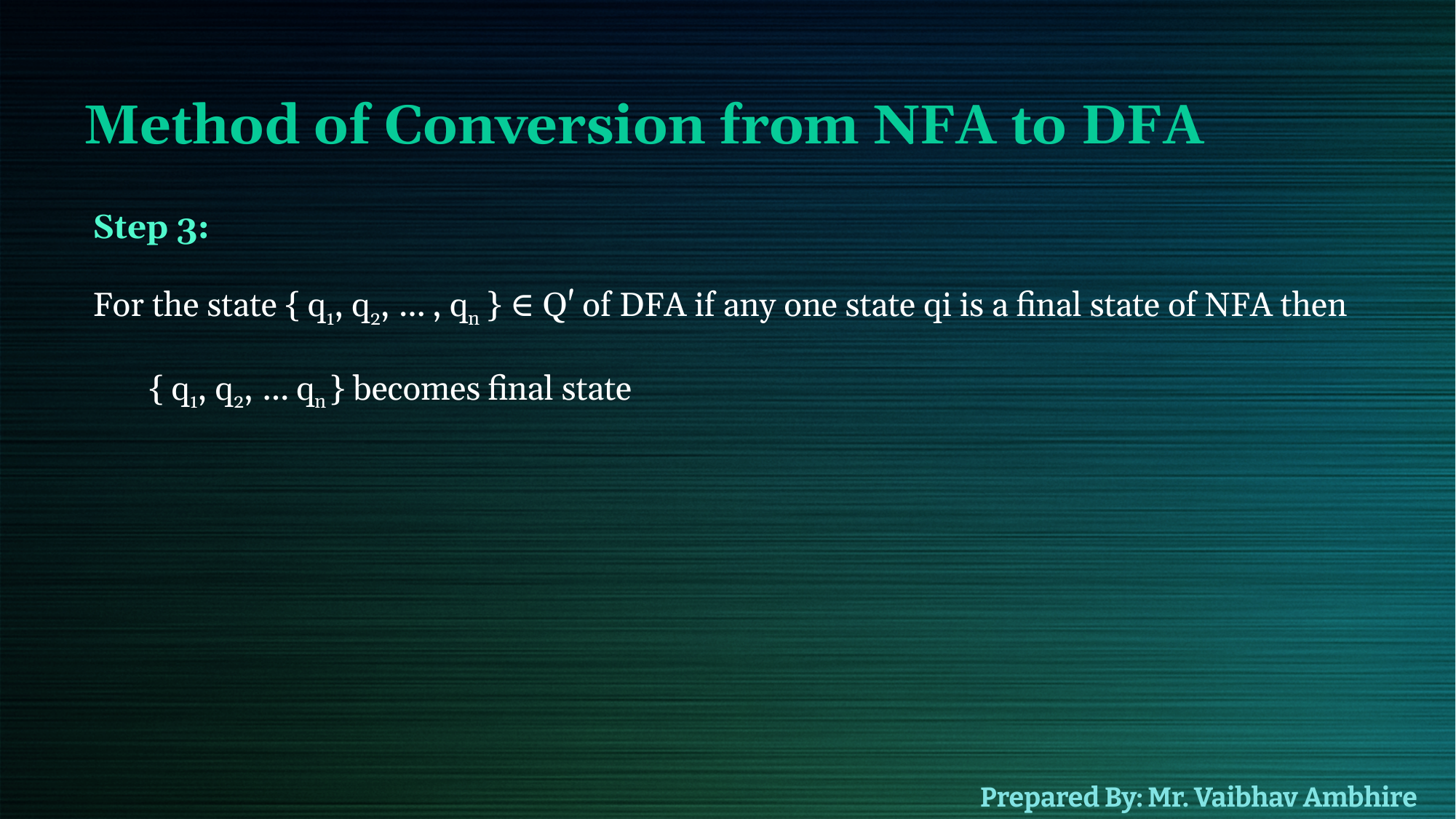

# Method of Conversion from NFA to DFA
Step 3:
For the state { q1, q2, … , qn } ∈ Q' of DFA if any one state qi is a final state of NFA then
       { q1, q2, … qn } becomes final state